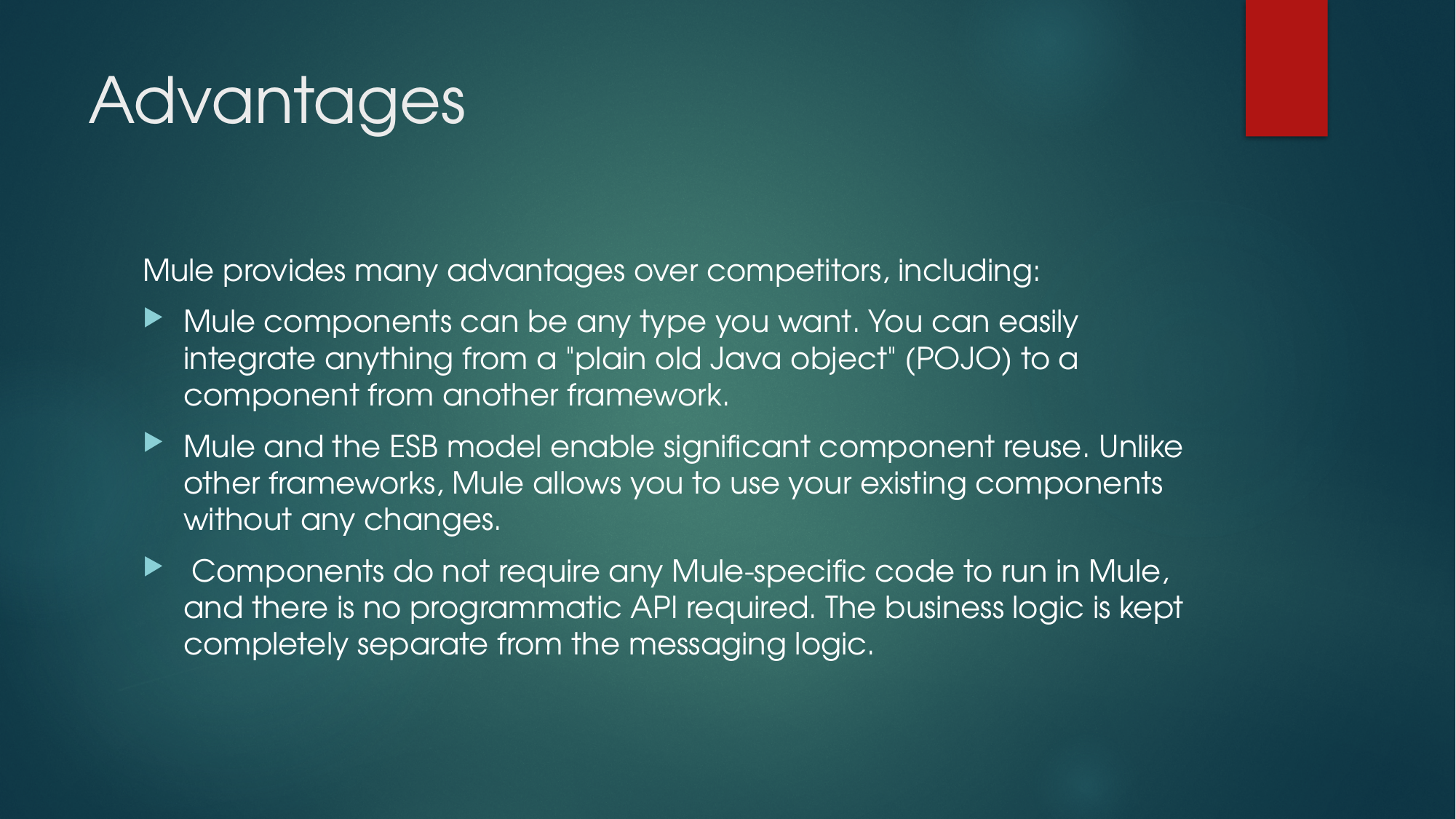

# Advantages
Mule provides many advantages over competitors, including:
Mule components can be any type you want. You can easily integrate anything from a "plain old Java object" (POJO) to a component from another framework.
Mule and the ESB model enable significant component reuse. Unlike other frameworks, Mule allows you to use your existing components without any changes.
 Components do not require any Mule-specific code to run in Mule, and there is no programmatic API required. The business logic is kept completely separate from the messaging logic.